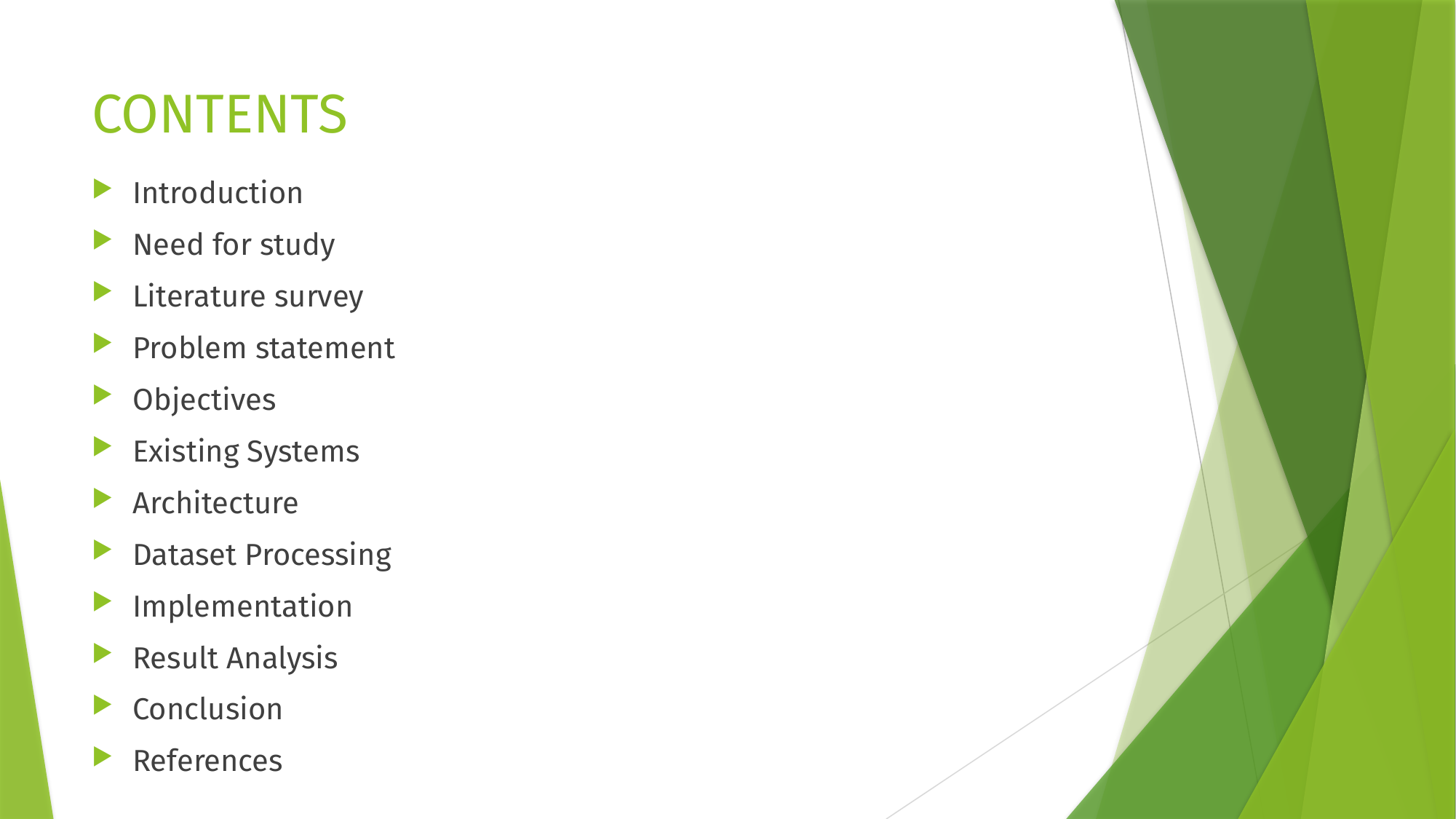

# CONTENTS
Introduction
Need for study
Literature survey
Problem statement
Objectives
Existing Systems
Architecture
Dataset Processing
Implementation
Result Analysis
Conclusion
References